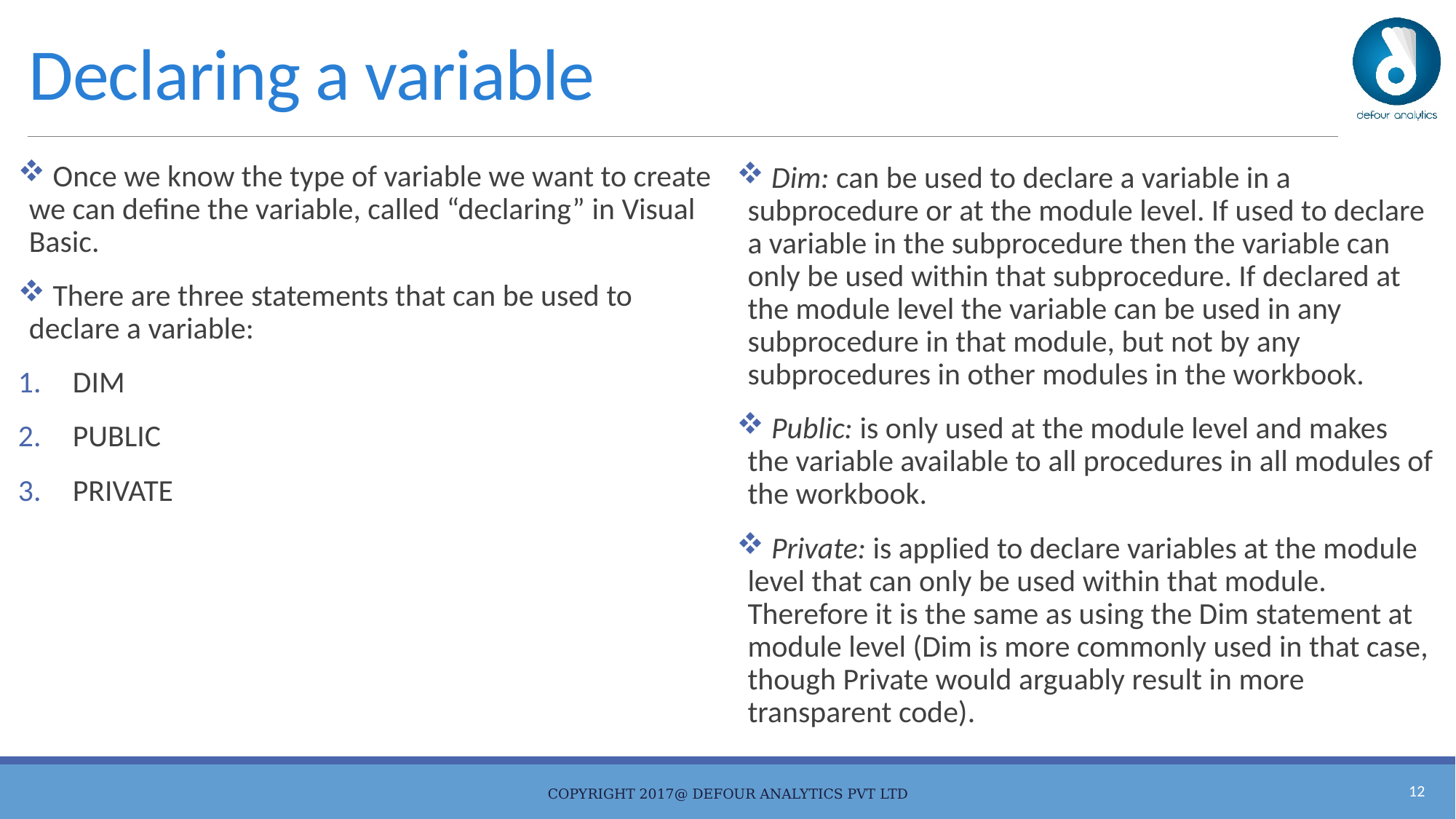

# Declaring a variable
 Once we know the type of variable we want to create we can define the variable, called “declaring” in Visual Basic.
 There are three statements that can be used to declare a variable:
DIM
PUBLIC
PRIVATE

 Dim: can be used to declare a variable in a subprocedure or at the module level. If used to declare a variable in the subprocedure then the variable can only be used within that subprocedure. If declared at the module level the variable can be used in any subprocedure in that module, but not by any subprocedures in other modules in the workbook.
 Public: is only used at the module level and makes the variable available to all procedures in all modules of the workbook.
 Private: is applied to declare variables at the module level that can only be used within that module. Therefore it is the same as using the Dim statement at module level (Dim is more commonly used in that case, though Private would arguably result in more transparent code).
12
Copyright 2017@ Defour Analytics Pvt Ltd